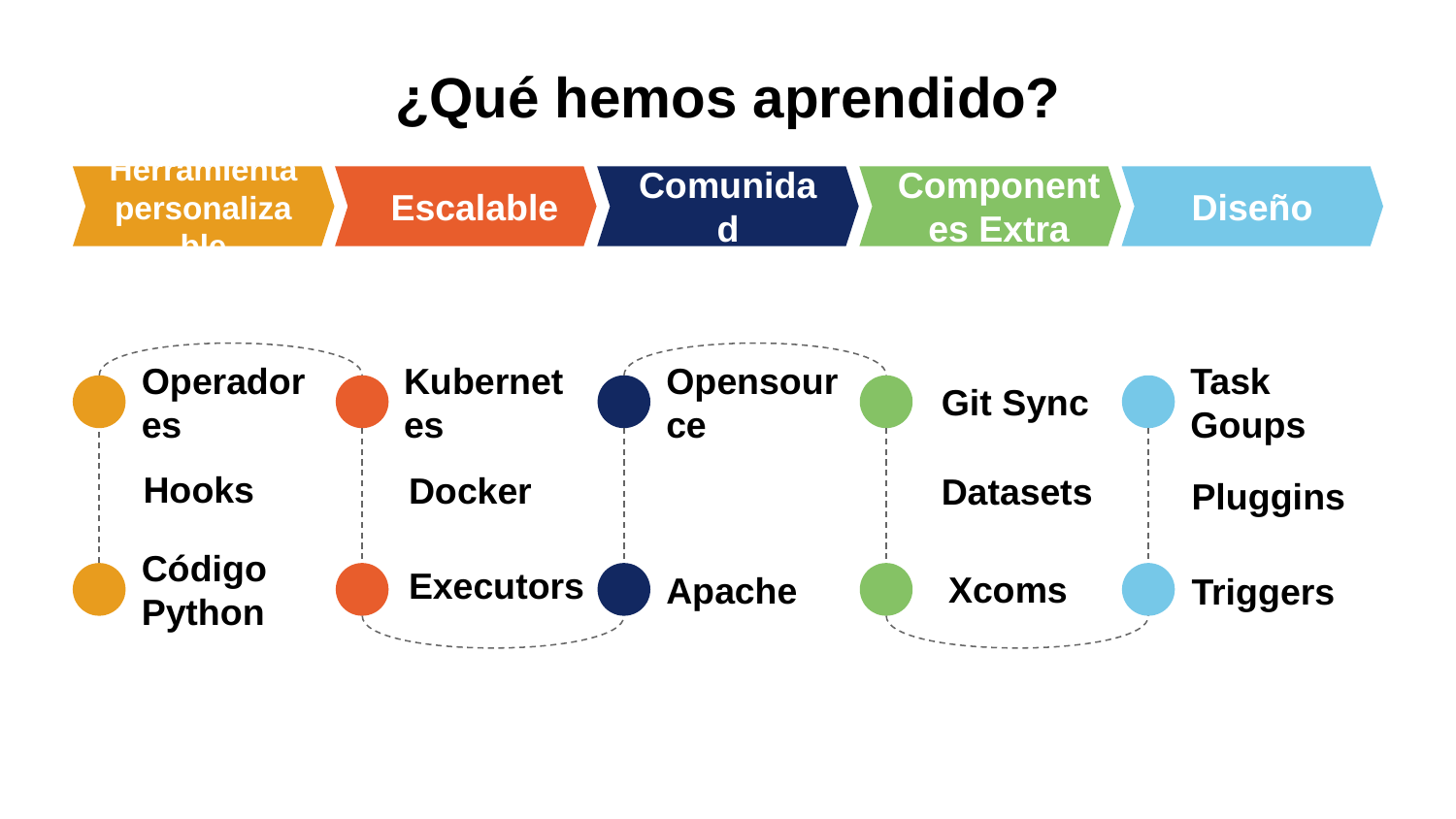

# ¿Qué hemos aprendido?

Herramienta personalizable
Escalable
Comunidad
Componentes Extra
Diseño

Operadores

Kubernetes

Opensource

Git Sync

Task Goups
Hooks
Docker
Datasets
Pluggins
Executors
Xcoms

Código Python

Apache

Triggers